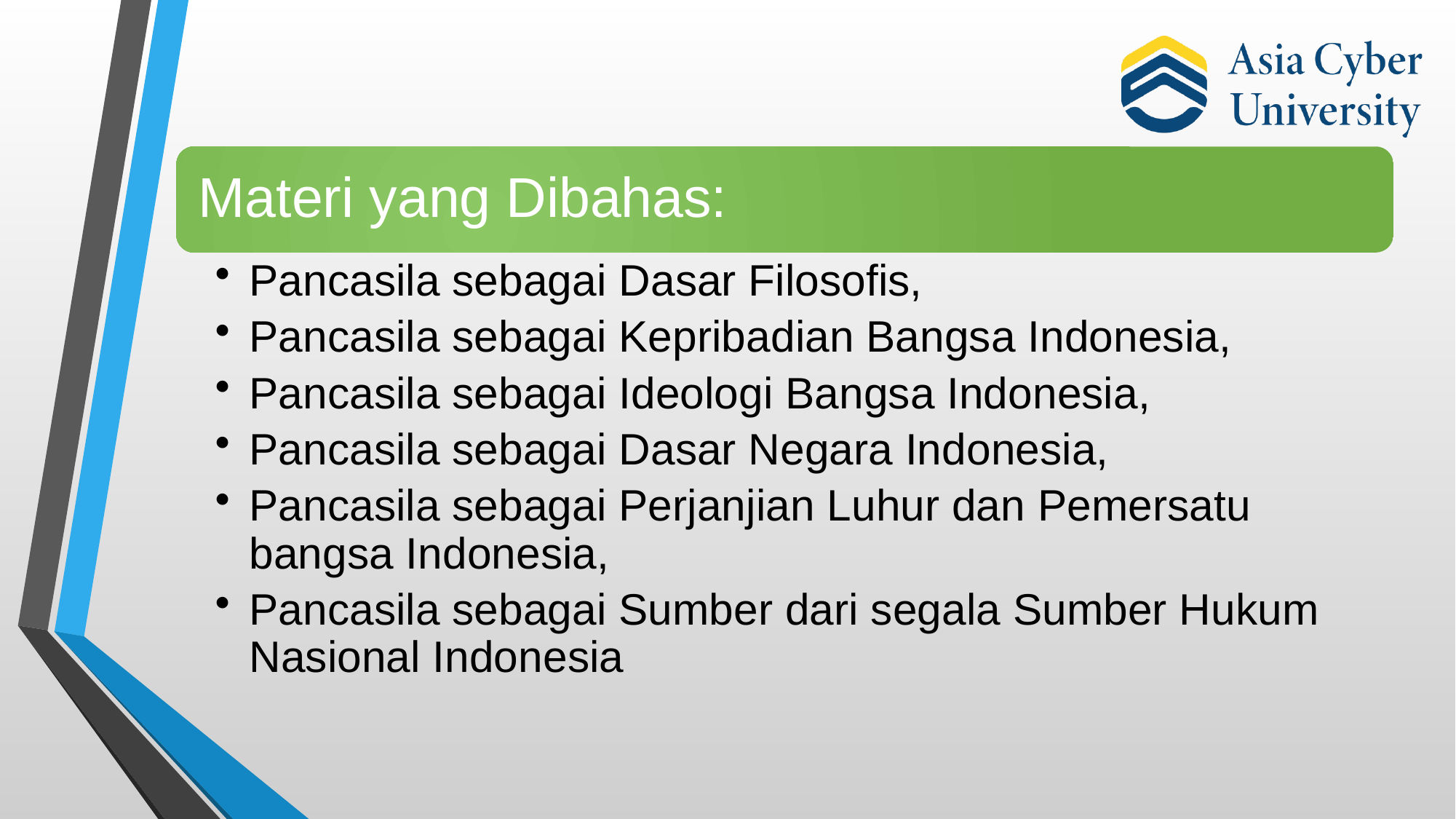

Materi yang Dibahas:
Pancasila sebagai Dasar Filosofis,
Pancasila sebagai Kepribadian Bangsa Indonesia,
Pancasila sebagai Ideologi Bangsa Indonesia,
Pancasila sebagai Dasar Negara Indonesia,
Pancasila sebagai Perjanjian Luhur dan Pemersatu bangsa Indonesia,
Pancasila sebagai Sumber dari segala Sumber Hukum Nasional Indonesia